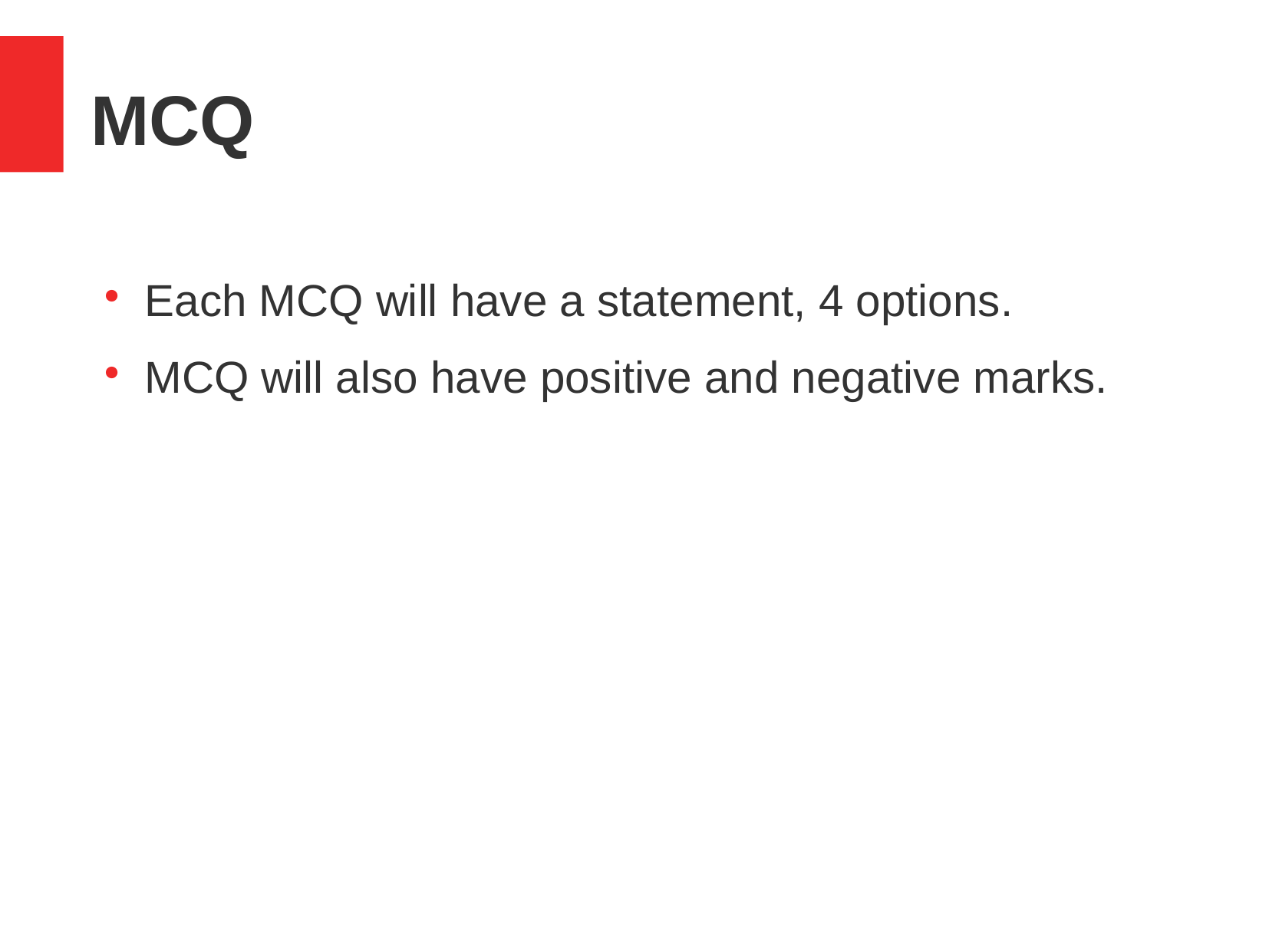

MCQ
Each MCQ will have a statement, 4 options.
MCQ will also have positive and negative marks.